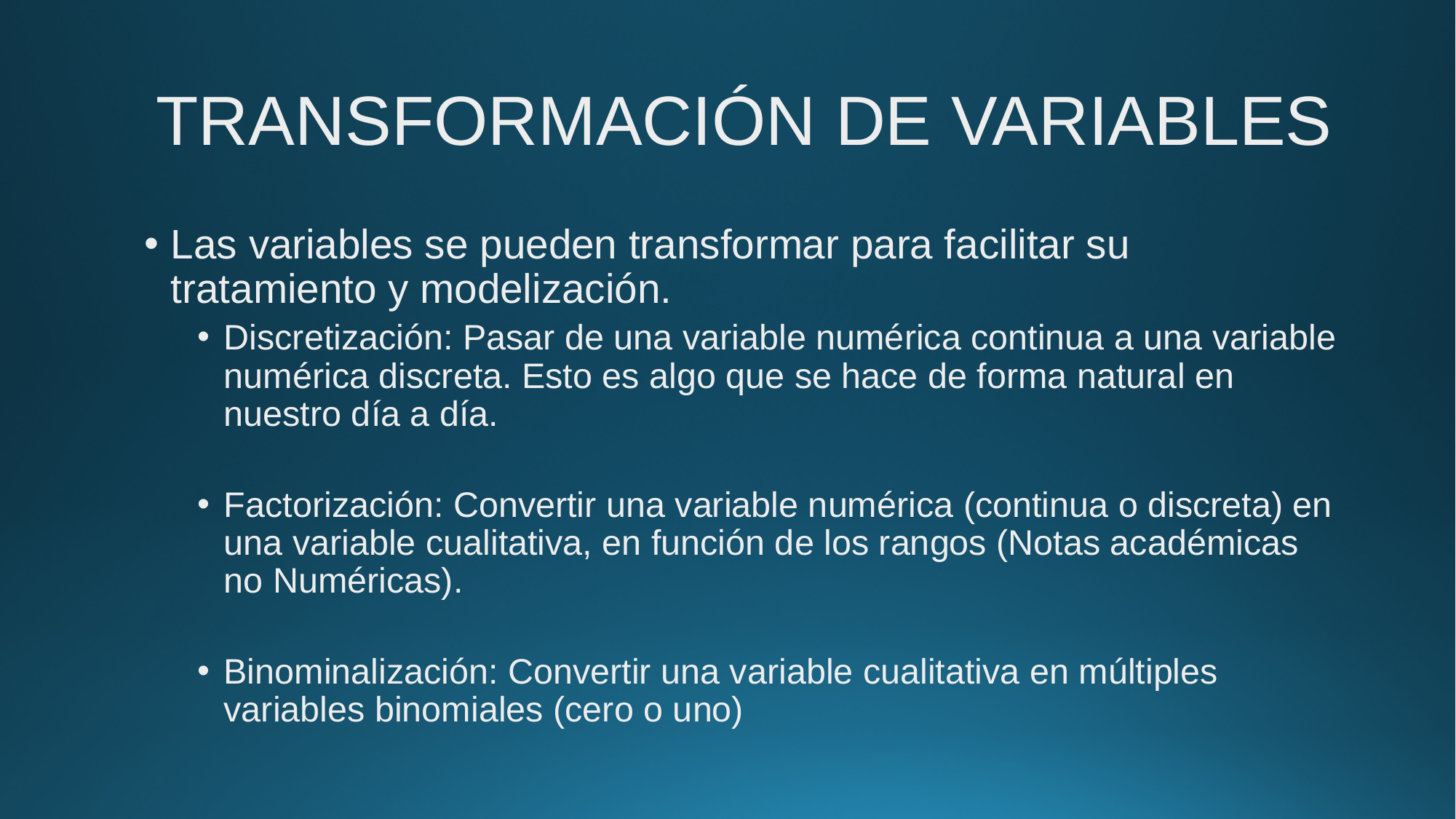

# TRANSFORMACIÓN DE VARIABLES
Las variables se pueden transformar para facilitar su tratamiento y modelización.
Discretización: Pasar de una variable numérica continua a una variable numérica discreta. Esto es algo que se hace de forma natural en nuestro día a día.

Factorización: Convertir una variable numérica (continua o discreta) en una variable cualitativa, en función de los rangos (Notas académicas no Numéricas).

Binominalización: Convertir una variable cualitativa en múltiples variables binomiales (cero o uno)